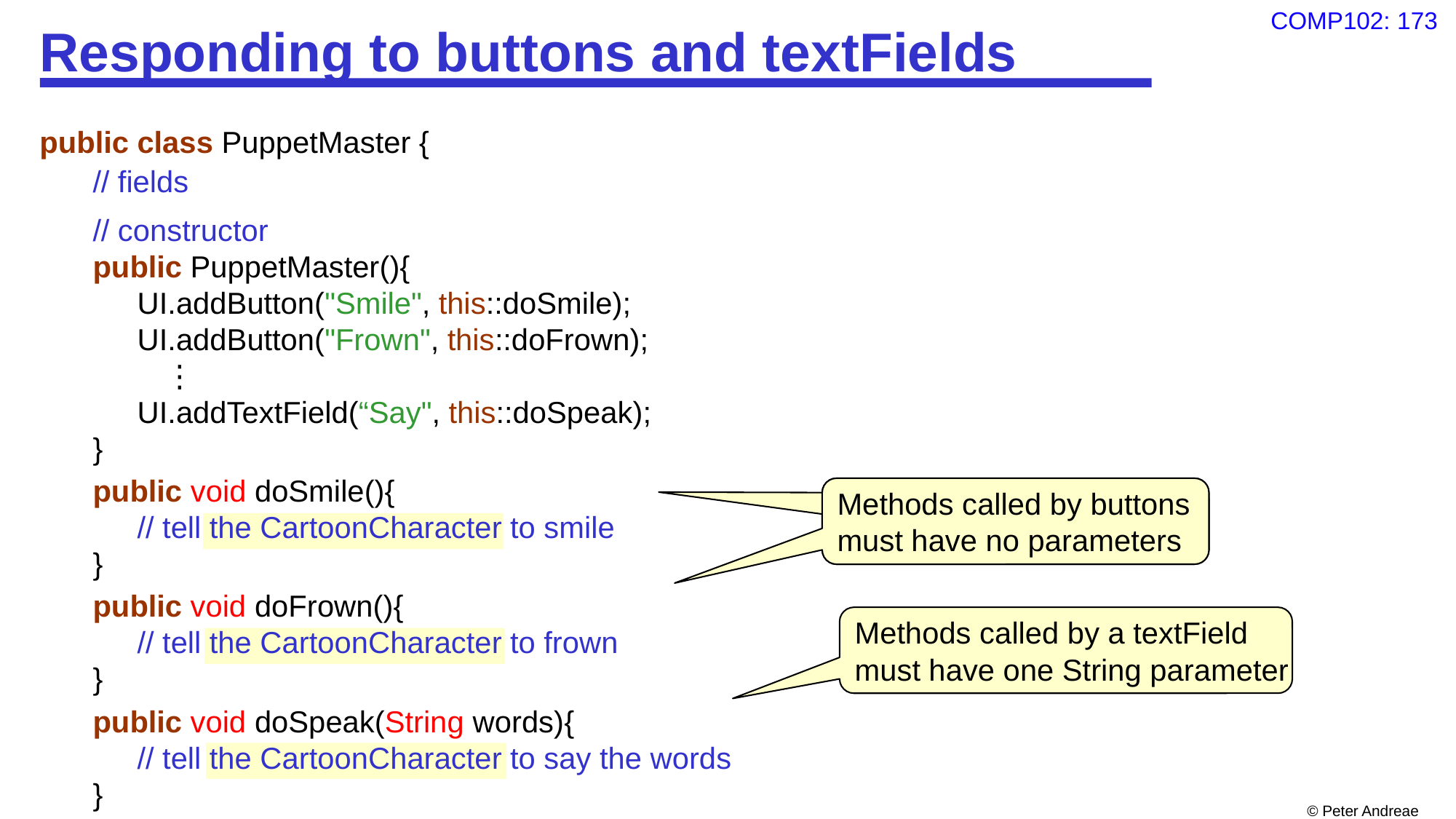

# Responding to buttons and textFields
public class PuppetMaster {
// fields
// constructor
public PuppetMaster(){
UI.addButton("Smile", this::doSmile);
UI.addButton("Frown", this::doFrown);
	⋮
UI.addTextField(“Say", this::doSpeak);
}
public void doSmile(){
// tell the CartoonCharacter to smile
}
public void doFrown(){
// tell the CartoonCharacter to frown
}
public void doSpeak(String words){
// tell the CartoonCharacter to say the words
}
A method called by a button
must have no parameters
Methods called by buttons
must have no parameters

Methods called by a textField
must have one String parameter